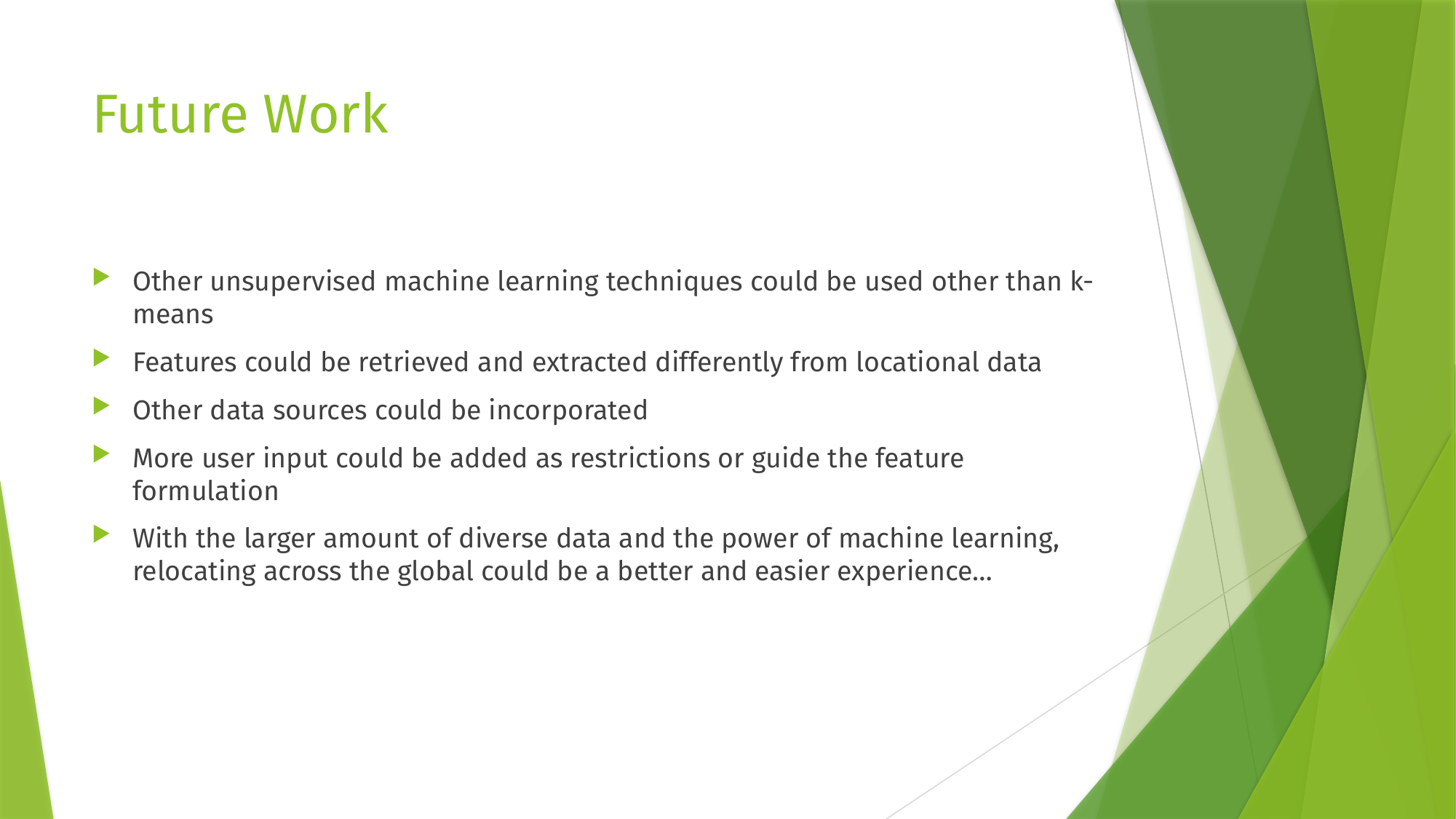

# Future Work
Other unsupervised machine learning techniques could be used other than k-means
Features could be retrieved and extracted differently from locational data
Other data sources could be incorporated
More user input could be added as restrictions or guide the feature formulation
With the larger amount of diverse data and the power of machine learning, relocating across the global could be a better and easier experience…